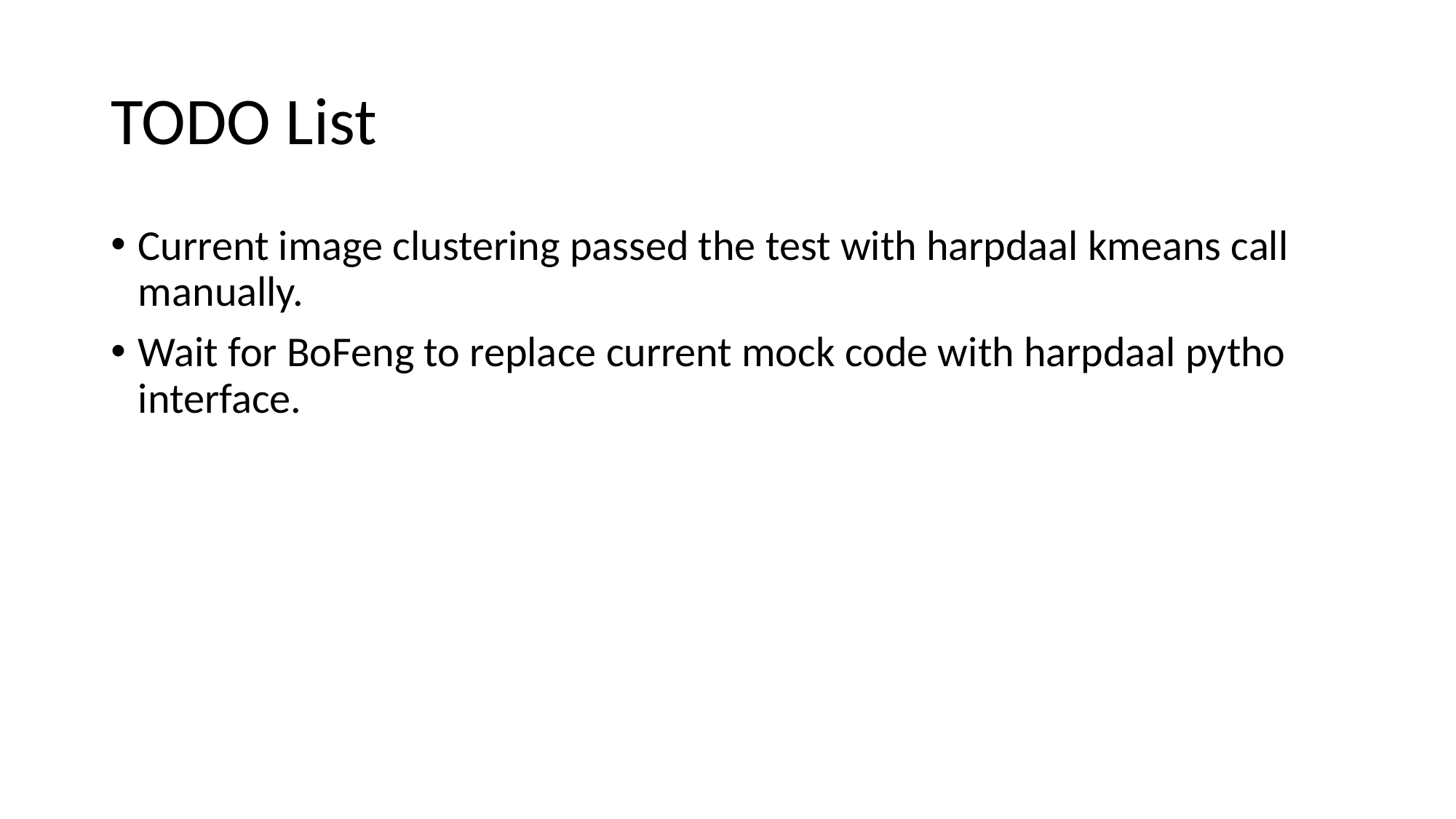

# TODO List
Current image clustering passed the test with harpdaal kmeans call manually.
Wait for BoFeng to replace current mock code with harpdaal pytho interface.